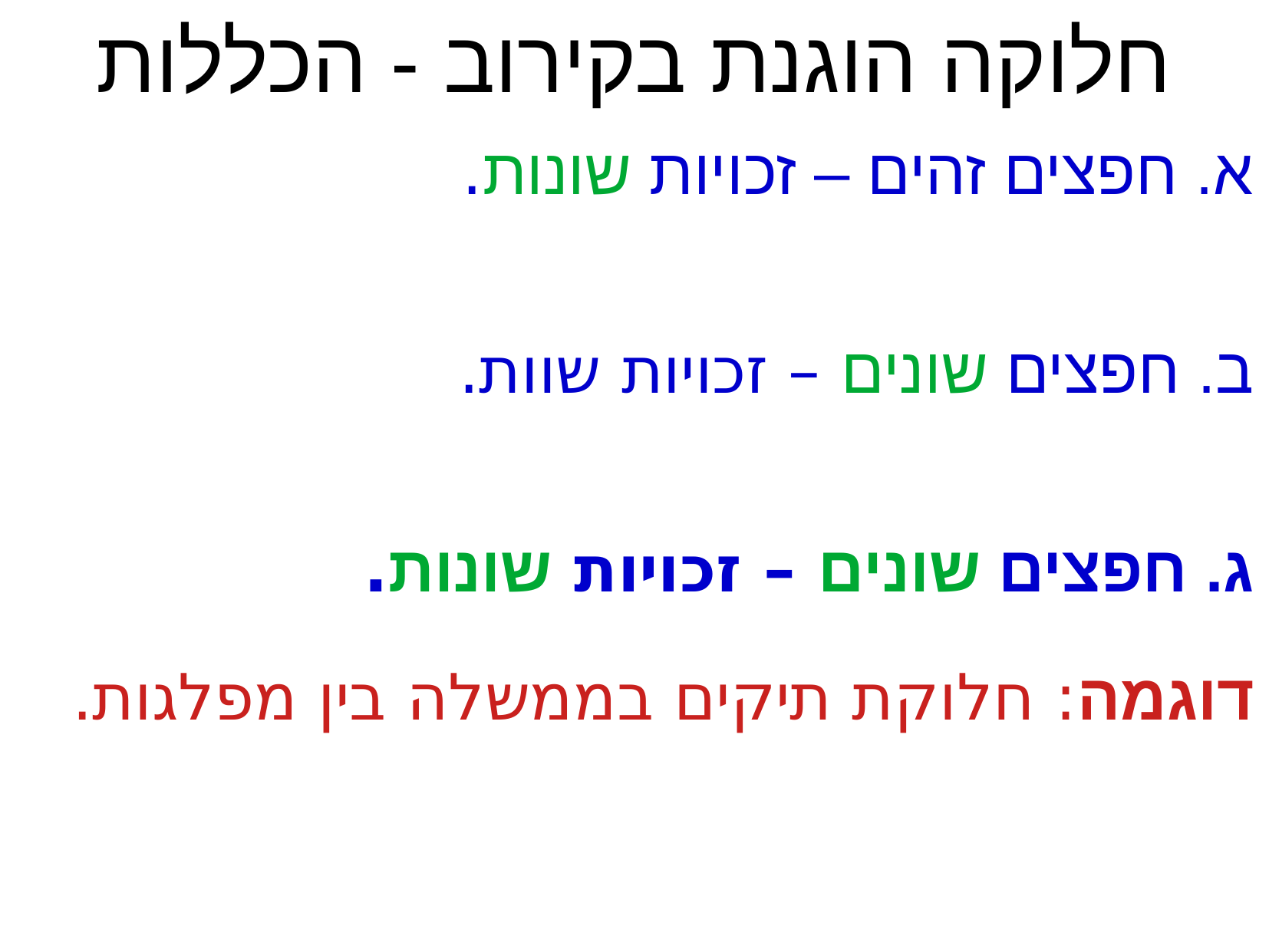

חלוקה הוגנת בקירוב - הכללות
א. חפצים זהים – זכויות שונות.

ב. חפצים שונים – זכויות שוות.

ג. חפצים שונים – זכויות שונות.

דוגמה: חלוקת תיקים בממשלה בין מפלגות.